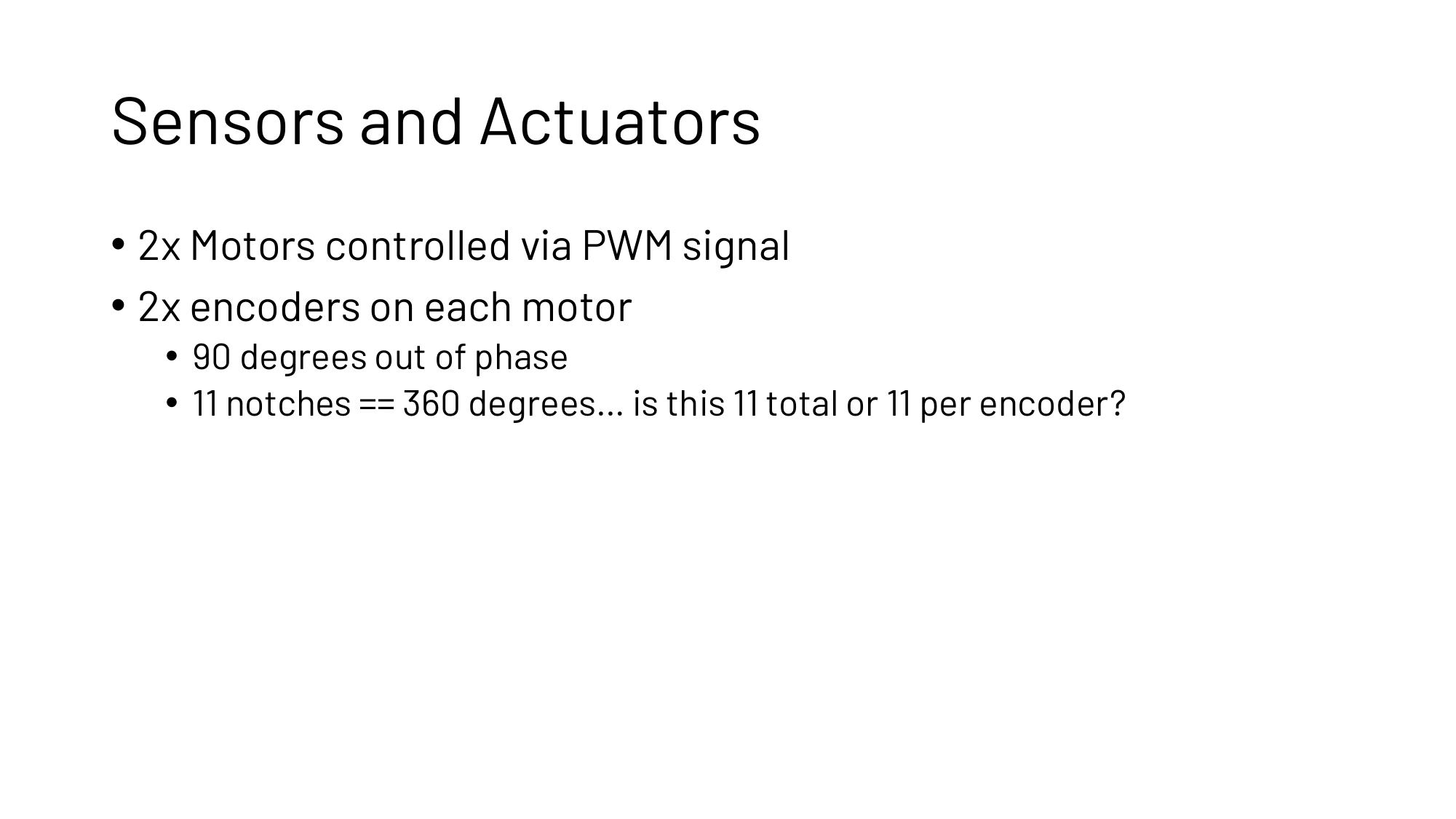

# Sensors and Actuators
2x Motors controlled via PWM signal
2x encoders on each motor
90 degrees out of phase
11 notches == 360 degrees… is this 11 total or 11 per encoder?